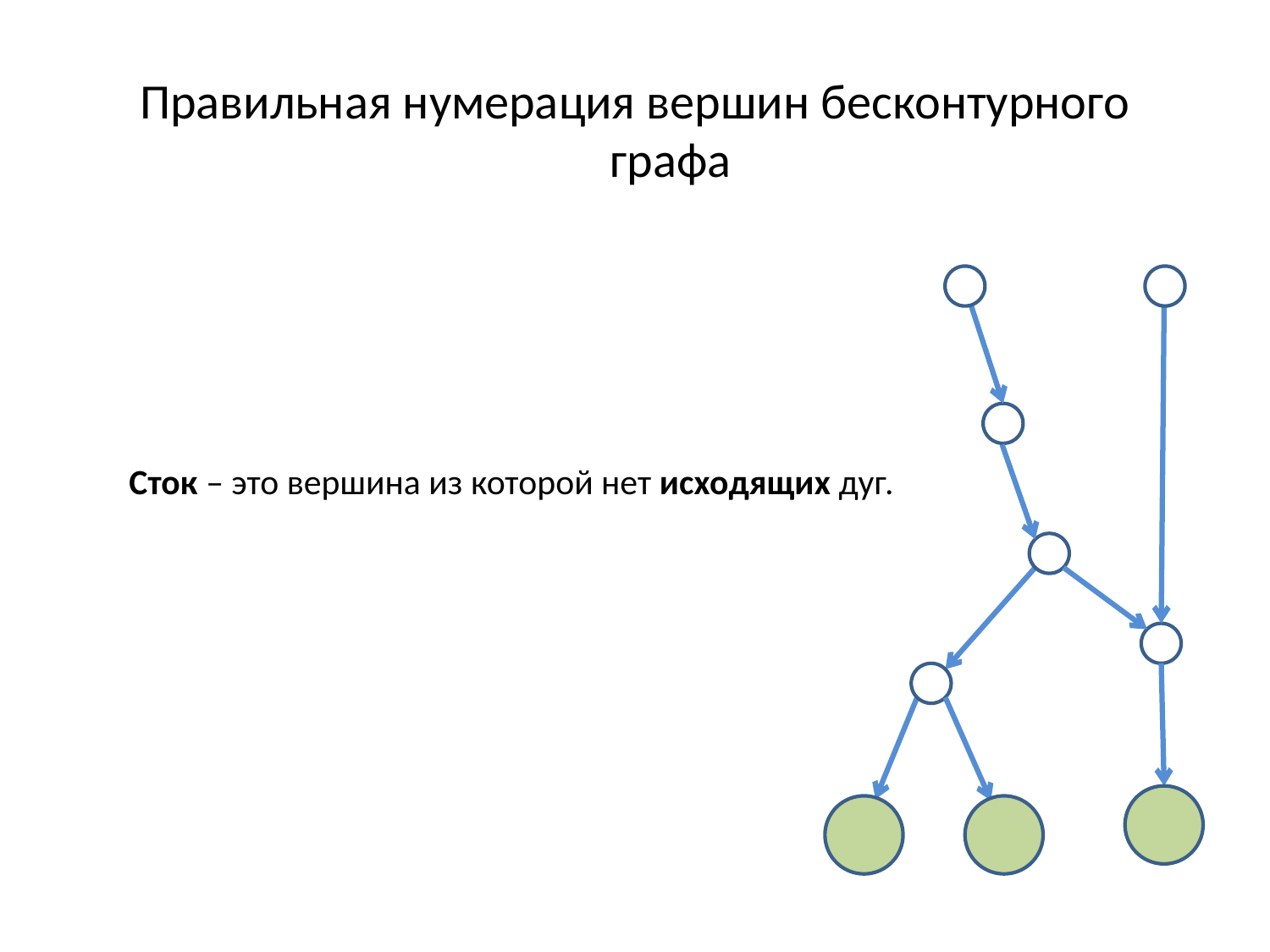

Правильная нумерация вершин бесконтурного графа

Сток – это вершина из которой нет исходящих дуг.